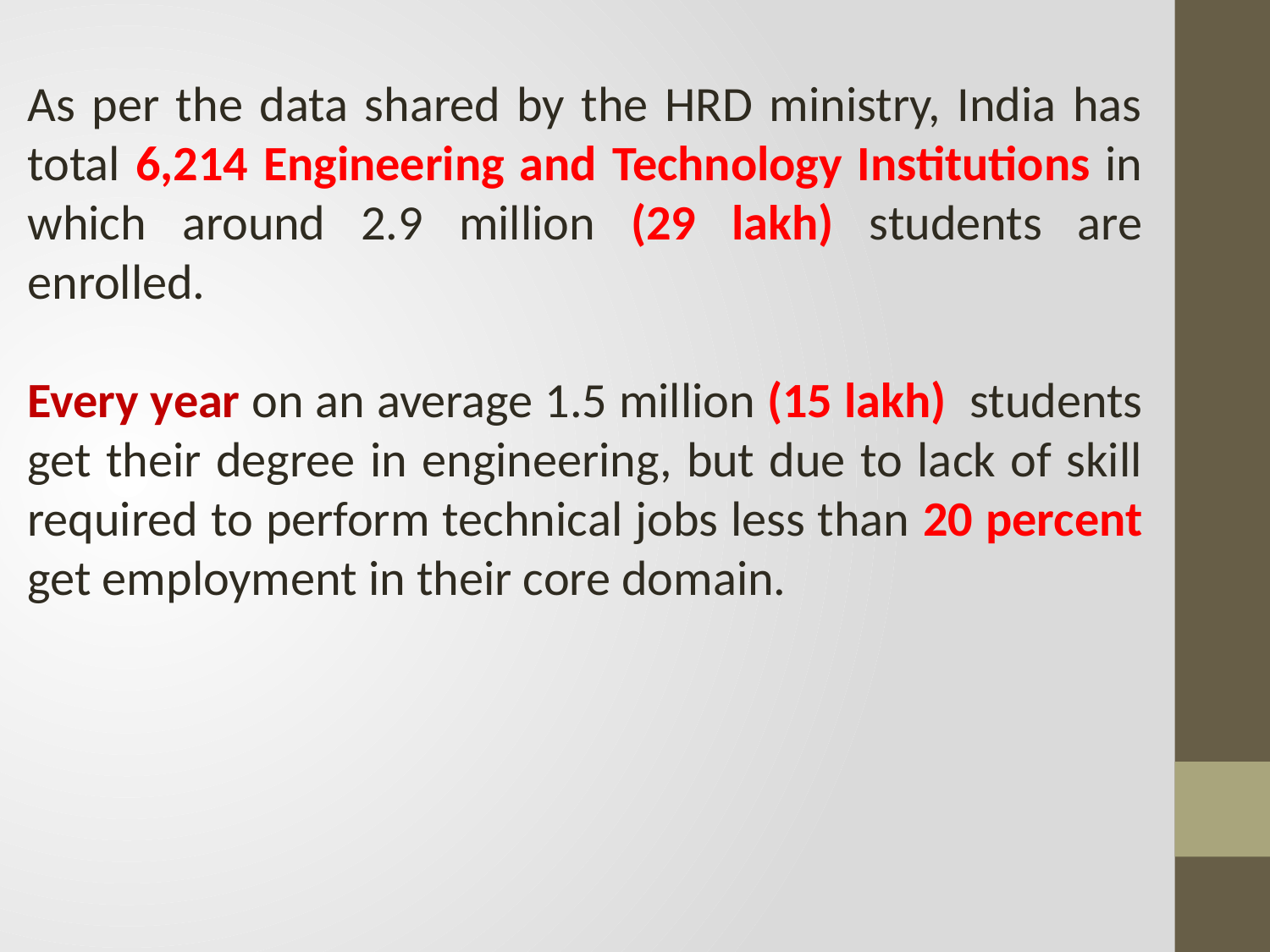

As per the data shared by the HRD ministry, India has total 6,214 Engineering and Technology Institutions in which around 2.9 million (29 lakh) students are enrolled.

Every year on an average 1.5 million (15 lakh)  students get their degree in engineering, but due to lack of skill required to perform technical jobs less than 20 percent get employment in their core domain.